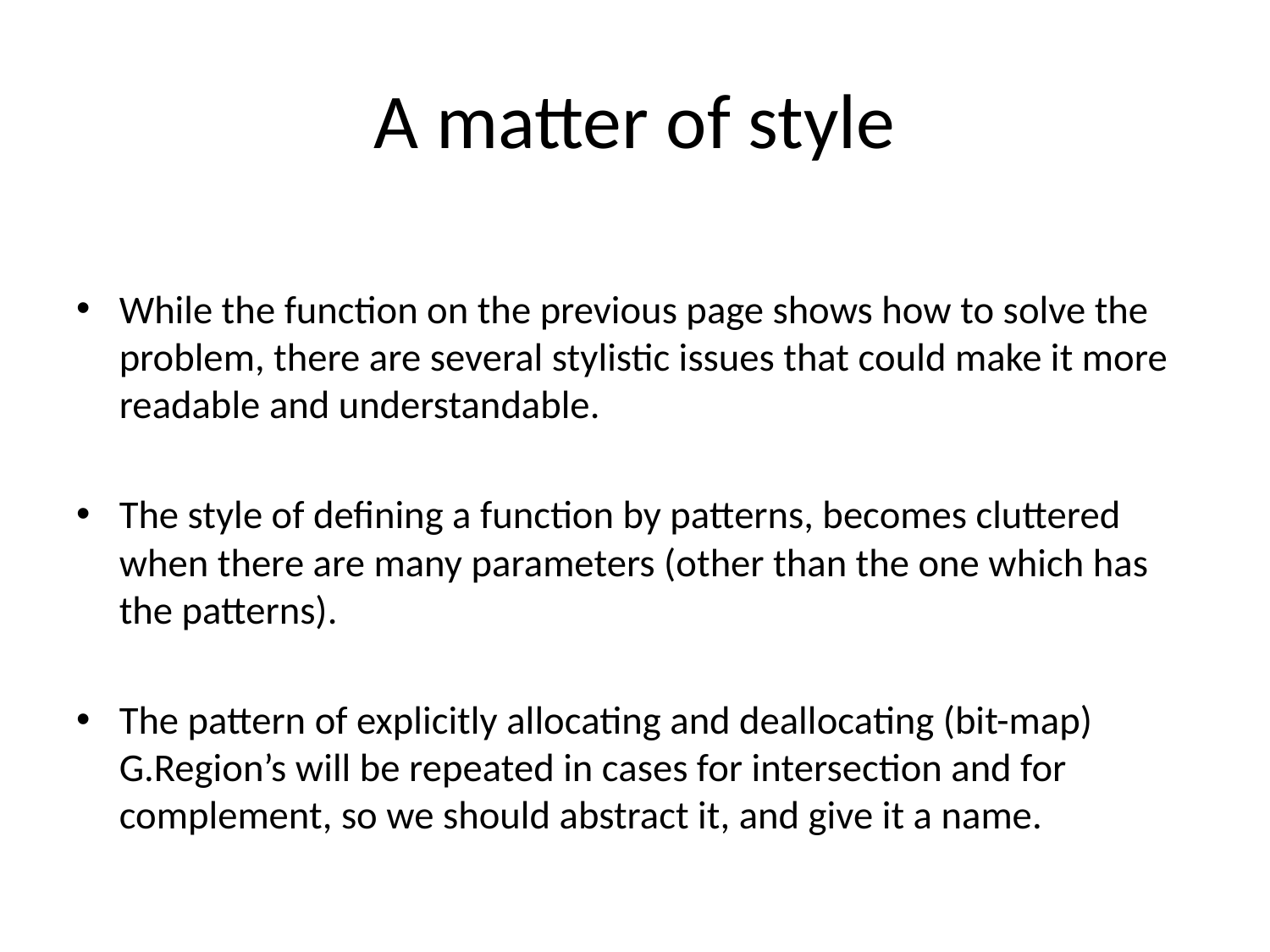

# A matter of style

While the function on the previous page shows how to solve the problem, there are several stylistic issues that could make it more readable and understandable.

The style of defining a function by patterns, becomes cluttered when there are many parameters (other than the one which has the patterns).

The pattern of explicitly allocating and deallocating (bit-map) G.Region’s will be repeated in cases for intersection and for complement, so we should abstract it, and give it a name.